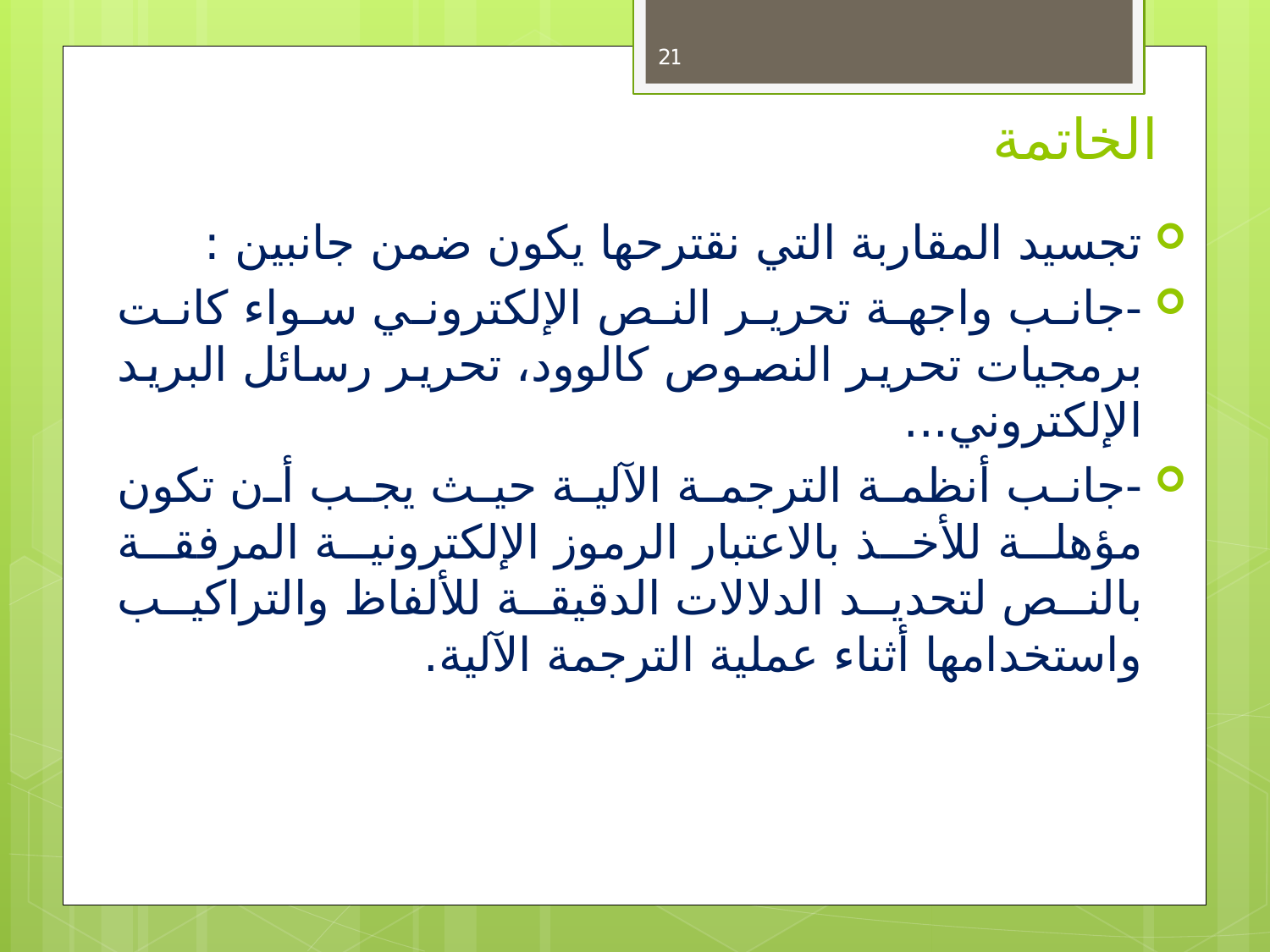

21
# الخاتمة
تجسيد المقاربة التي نقترحها يكون ضمن جانبين :
-	جانب واجهة تحرير النص الإلكتروني سواء كانت برمجيات تحرير النصوص كالوود، تحرير رسائل البريد الإلكتروني...
-	جانب أنظمة الترجمة الآلية حيث يجب أن تكون مؤهلة للأخذ بالاعتبار الرموز الإلكترونية المرفقة بالنص لتحديد الدلالات الدقيقة للألفاظ والتراكيب واستخدامها أثناء عملية الترجمة الآلية.